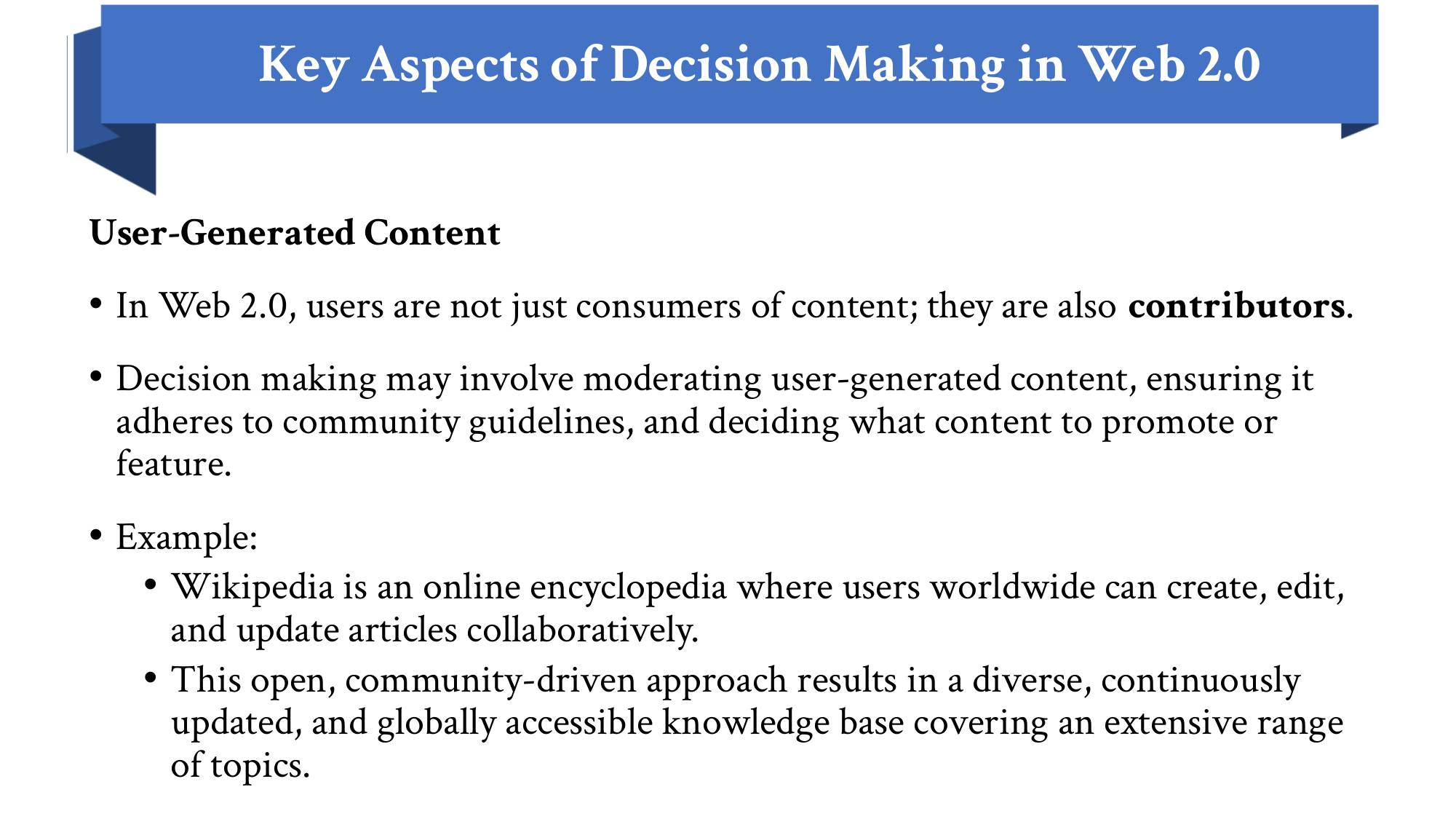

# Key Aspects of Decision Making in Web 2.0
User-Generated Content
In Web 2.0, users are not just consumers of content; they are also contributors.
Decision making may involve moderating user-generated content, ensuring it adheres to community guidelines, and deciding what content to promote or feature.
Example:
Wikipedia is an online encyclopedia where users worldwide can create, edit, and update articles collaboratively.
This open, community-driven approach results in a diverse, continuously updated, and globally accessible knowledge base covering an extensive range of topics.